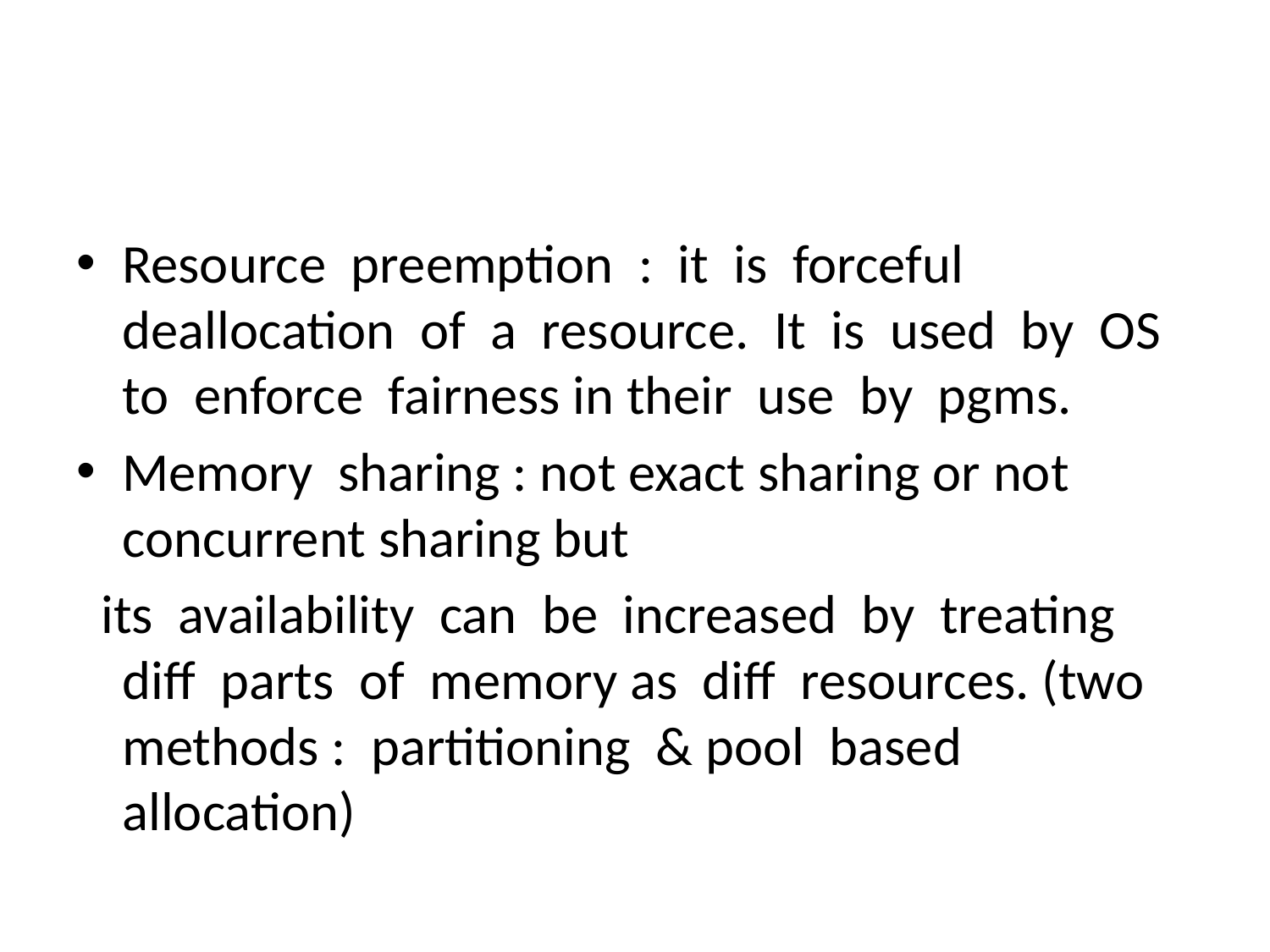

#
Resource  preemption  :  it  is  forceful deallocation  of  a  resource.  It  is  used  by  OS  to  enforce  fairness in their  use  by  pgms.
Memory  sharing : not exact sharing or not concurrent sharing but
  its  availability  can  be  increased  by  treating  diff  parts  of  memory as  diff  resources. (two methods :  partitioning  & pool  based  allocation)